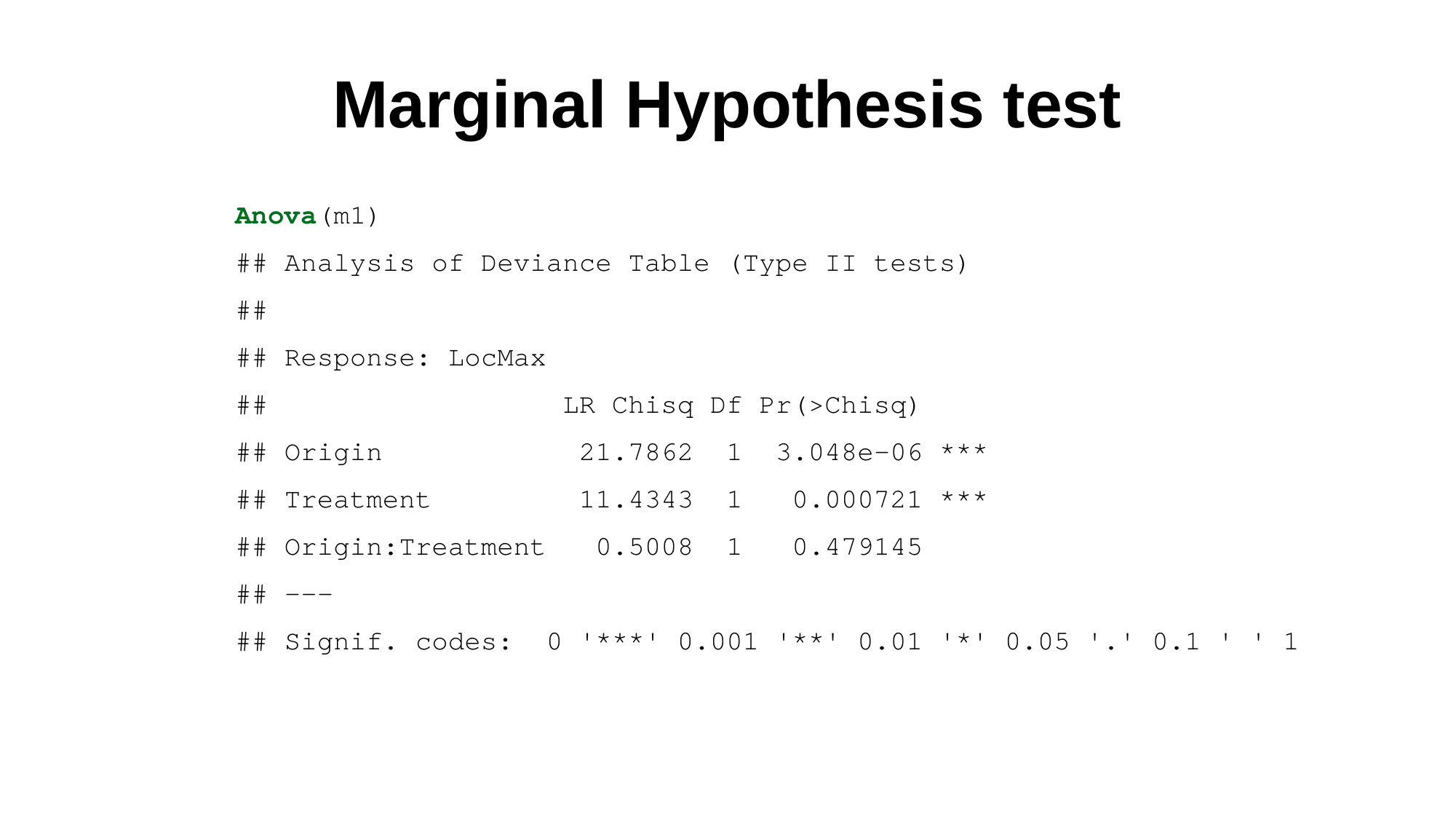

# Marginal Hypothesis test
Anova(m1)
## Analysis of Deviance Table (Type II tests)
##
## Response: LocMax
##                  LR Chisq Df Pr(>Chisq)
## Origin            21.7862  1  3.048e-06 ***
## Treatment         11.4343  1   0.000721 ***
## Origin:Treatment   0.5008  1   0.479145
## ---
## Signif. codes:  0 '***' 0.001 '**' 0.01 '*' 0.05 '.' 0.1 ' ' 1